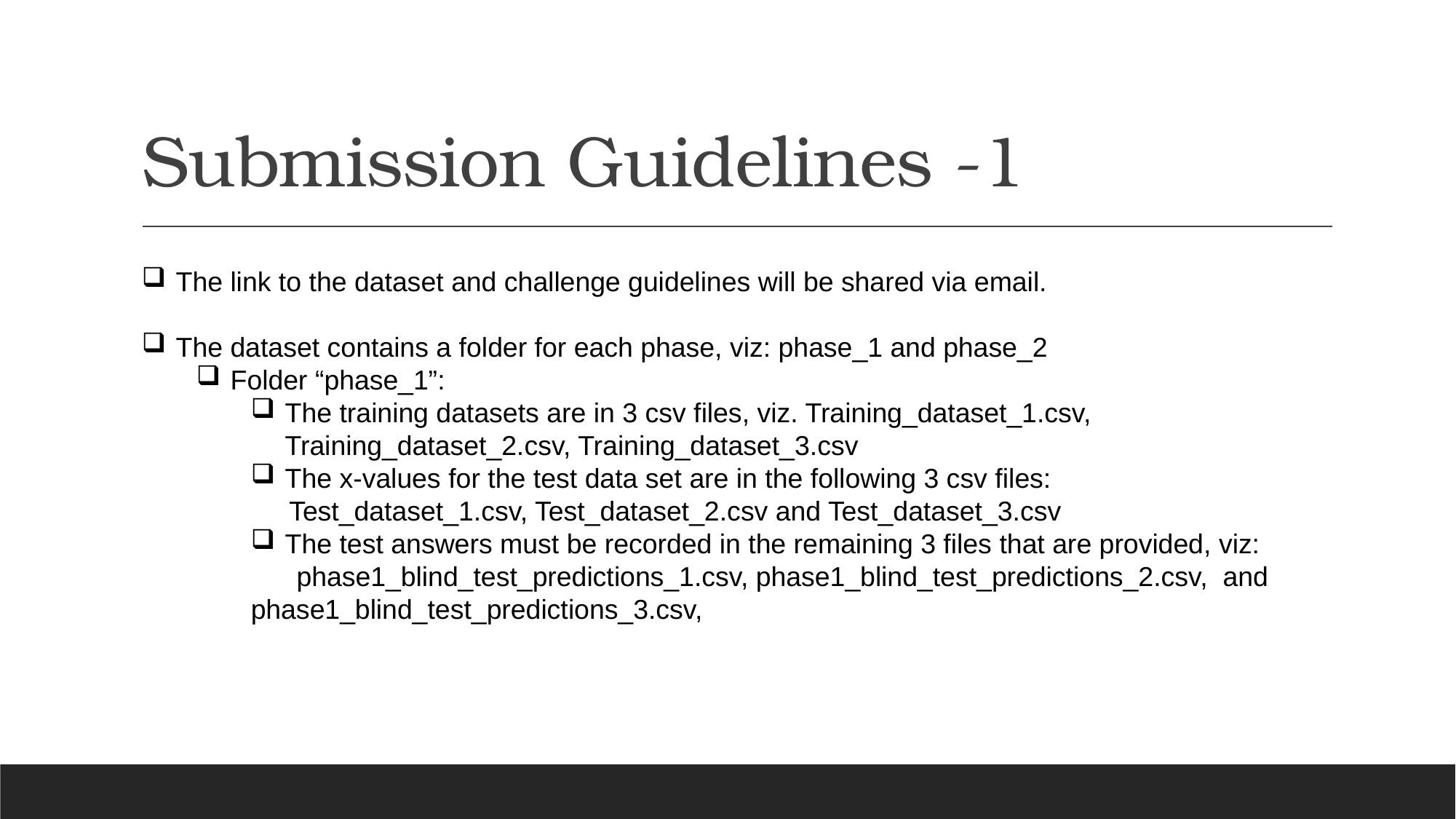

# Submission Guidelines -1
The link to the dataset and challenge guidelines will be shared via email.

The dataset contains a folder for each phase, viz: phase_1 and phase_2
Folder “phase_1”:
The training datasets are in 3 csv files, viz. Training_dataset_1.csv, Training_dataset_2.csv, Training_dataset_3.csv
The x-values for the test data set are in the following 3 csv files:
     Test_dataset_1.csv, Test_dataset_2.csv and Test_dataset_3.csv
The test answers must be recorded in the remaining 3 files that are provided, viz:
      phase1_blind_test_predictions_1.csv, phase1_blind_test_predictions_2.csv,  and phase1_blind_test_predictions_3.csv,